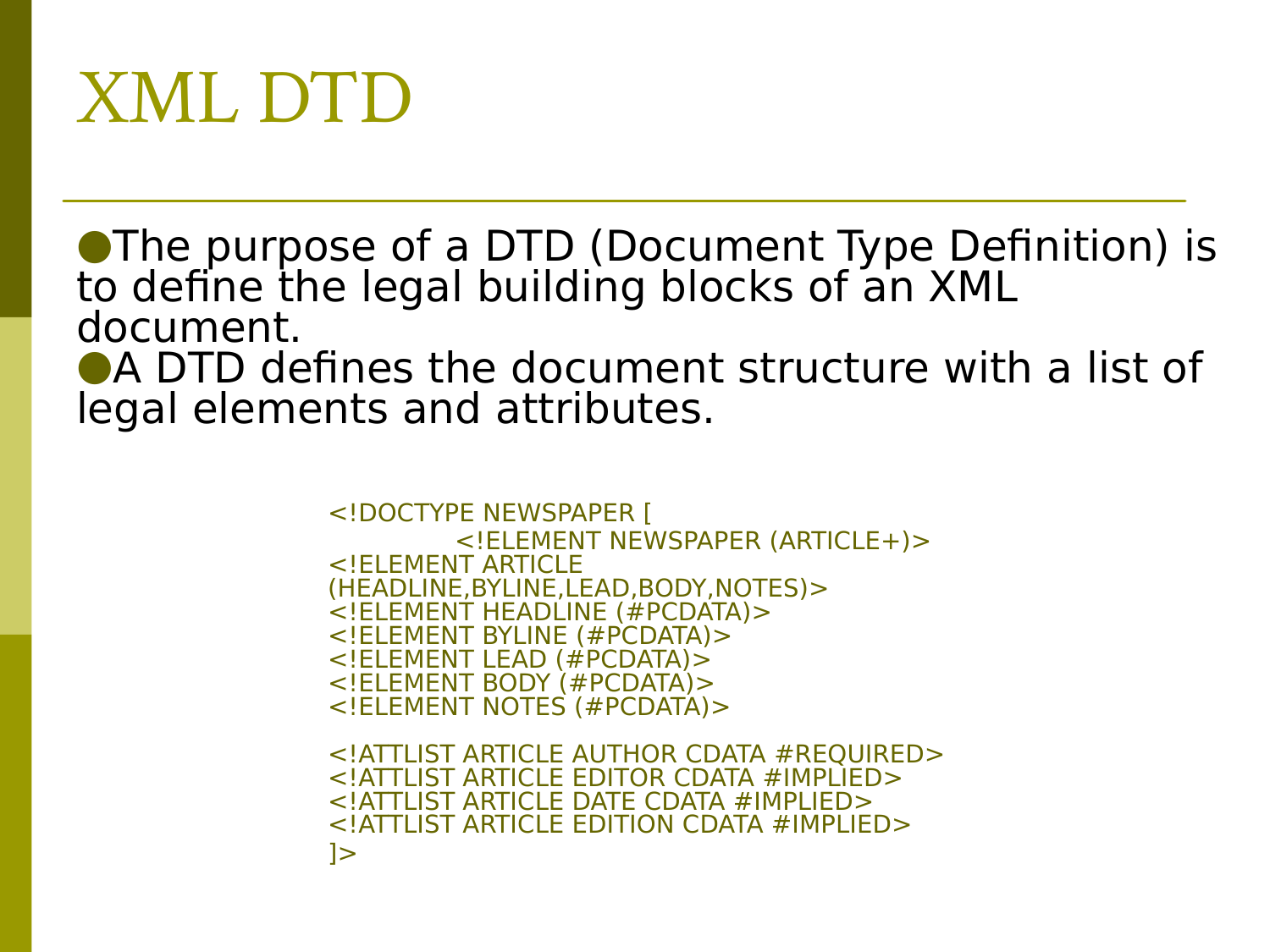

# XML DTD
The purpose of a DTD (Document Type Definition) is to define the legal building blocks of an XML document.
A DTD defines the document structure with a list of legal elements and attributes.
<!DOCTYPE NEWSPAPER [
	<!ELEMENT NEWSPAPER (ARTICLE+)>
<!ELEMENT ARTICLE          	(HEADLINE,BYLINE,LEAD,BODY,NOTES)>
<!ELEMENT HEADLINE (#PCDATA)>
<!ELEMENT BYLINE (#PCDATA)>
<!ELEMENT LEAD (#PCDATA)>
<!ELEMENT BODY (#PCDATA)>
<!ELEMENT NOTES (#PCDATA)> 
<!ATTLIST ARTICLE AUTHOR CDATA #REQUIRED>
<!ATTLIST ARTICLE EDITOR CDATA #IMPLIED>
<!ATTLIST ARTICLE DATE CDATA #IMPLIED>
<!ATTLIST ARTICLE EDITION CDATA #IMPLIED>
]>